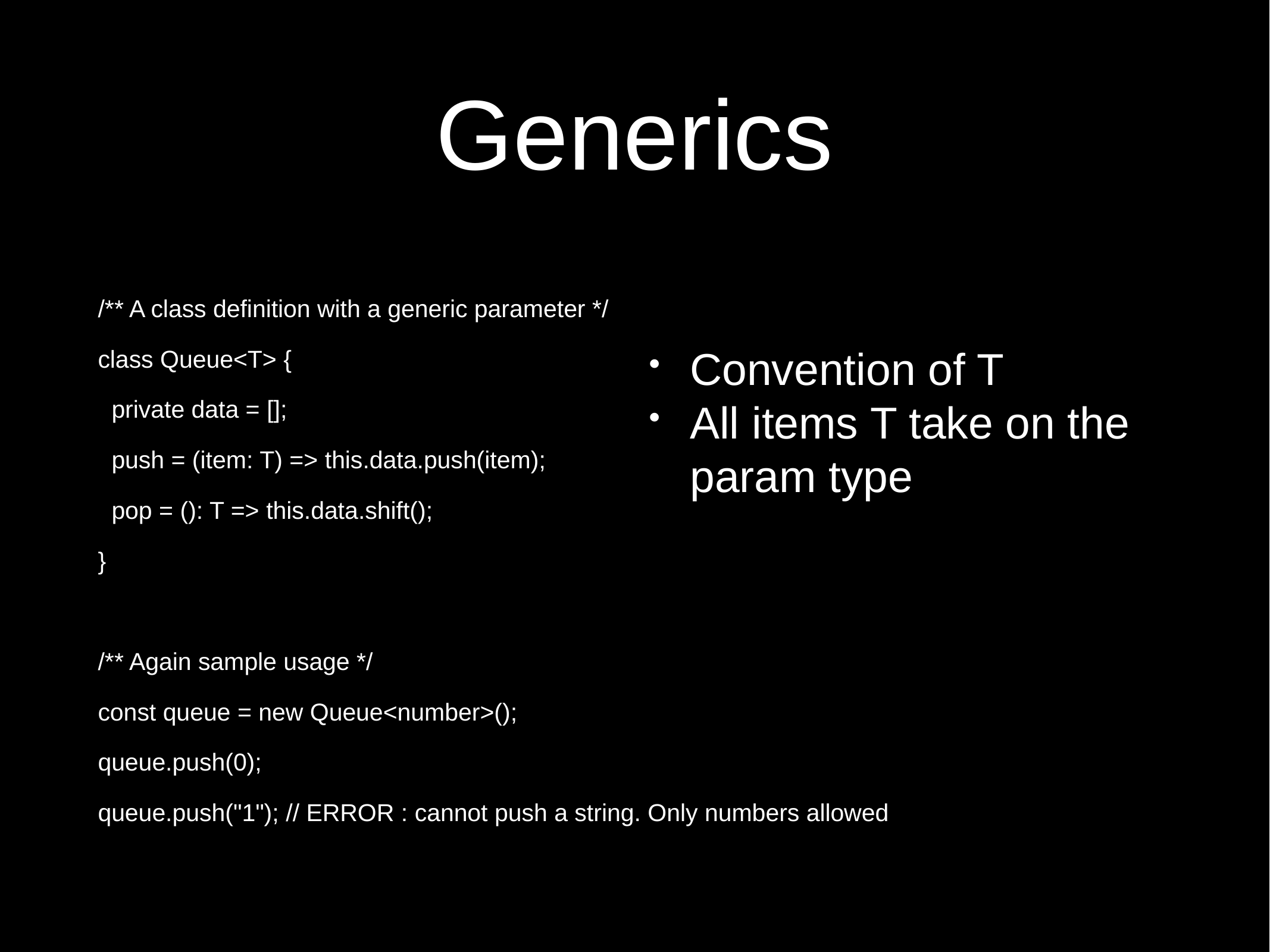

# Generics
/** A class definition with a generic parameter */
class Queue<T> {
  private data = [];
  push = (item: T) => this.data.push(item);
  pop = (): T => this.data.shift();
}

/** Again sample usage */
const queue = new Queue<number>();
queue.push(0);
queue.push("1"); // ERROR : cannot push a string. Only numbers allowed
Convention of T
All items T take on the param type